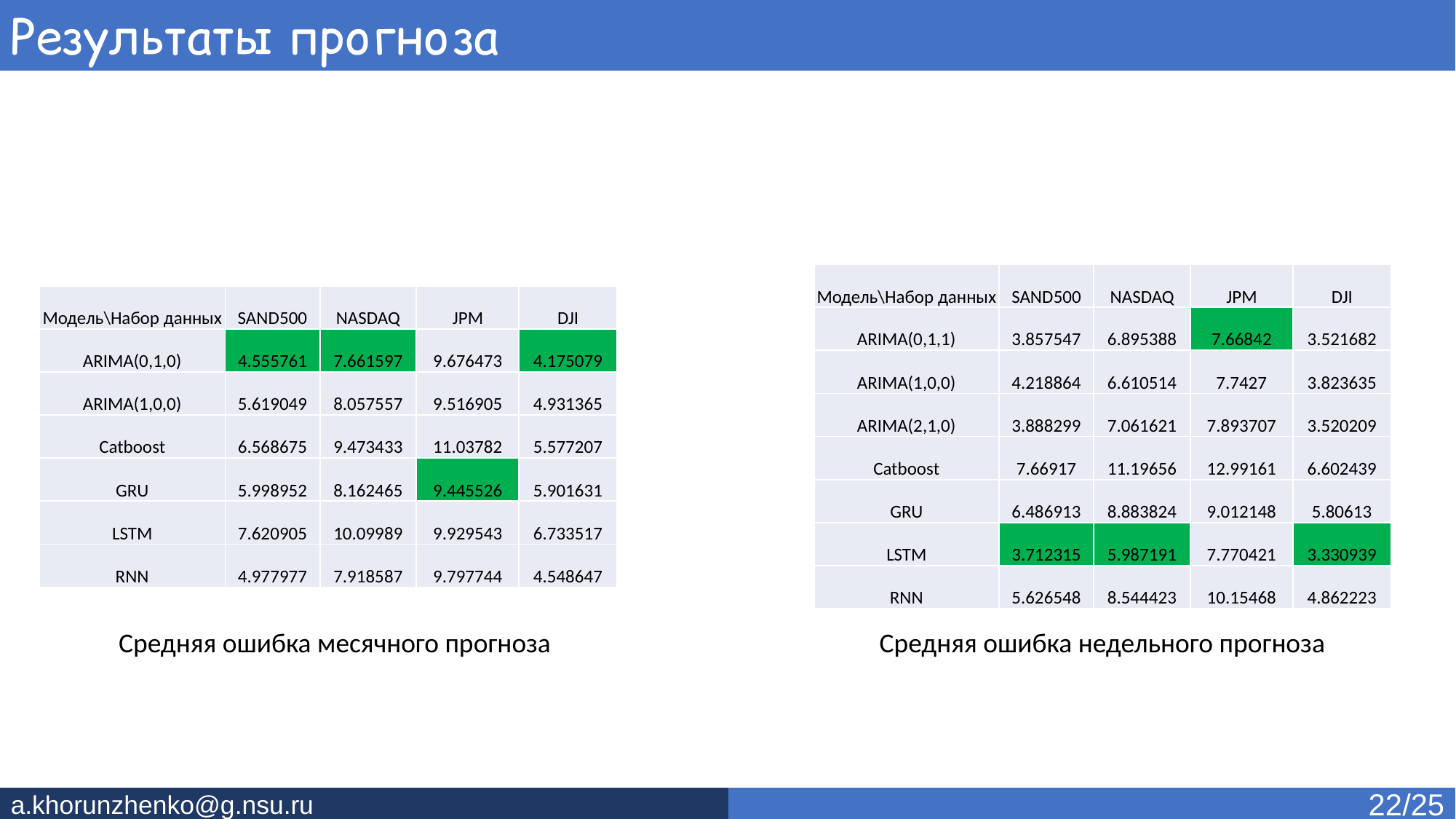

Результаты прогноза
| Модель\Набор данных | SAND500 | NASDAQ | JPM | DJI |
| --- | --- | --- | --- | --- |
| ARIMA(0,1,1) | 3.857547 | 6.895388 | 7.66842 | 3.521682 |
| ARIMA(1,0,0) | 4.218864 | 6.610514 | 7.7427 | 3.823635 |
| ARIMA(2,1,0) | 3.888299 | 7.061621 | 7.893707 | 3.520209 |
| Catboost | 7.66917 | 11.19656 | 12.99161 | 6.602439 |
| GRU | 6.486913 | 8.883824 | 9.012148 | 5.80613 |
| LSTM | 3.712315 | 5.987191 | 7.770421 | 3.330939 |
| RNN | 5.626548 | 8.544423 | 10.15468 | 4.862223 |
| Модель\Набор данных | SAND500 | NASDAQ | JPM | DJI |
| --- | --- | --- | --- | --- |
| ARIMA(0,1,1) | 3.857547 | 6.895388 | 7.66842 | 3.521682 |
| ARIMA(1,0,0) | 4.218864 | 6.610514 | 7.7427 | 3.823635 |
| ARIMA(2,1,0) | 3.888299 | 7.061621 | 7.893707 | 3.520209 |
| Catboost | 7.66917 | 11.19656 | 12.99161 | 6.602439 |
| GRU | 6.486913 | 8.883824 | 9.012148 | 5.80613 |
| LSTM | 3.712315 | 5.987191 | 7.770421 | 3.330939 |
| RNN | 5.626548 | 8.544423 | 10.15468 | 4.862223 |
| Модель\Набор данных | SAND500 | NASDAQ | JPM | DJI |
| --- | --- | --- | --- | --- |
| ARIMA(0,1,0) | 4.555761 | 7.661597 | 9.676473 | 4.175079 |
| ARIMA(1,0,0) | 5.619049 | 8.057557 | 9.516905 | 4.931365 |
| Catboost | 6.568675 | 9.473433 | 11.03782 | 5.577207 |
| GRU | 5.998952 | 8.162465 | 9.445526 | 5.901631 |
| LSTM | 7.620905 | 10.09989 | 9.929543 | 6.733517 |
| RNN | 4.977977 | 7.918587 | 9.797744 | 4.548647 |
| Модель\Набор данных | SAND500 | NASDAQ | JPM | DJI |
| --- | --- | --- | --- | --- |
| ARIMA(0,1,0) | 4.555761 | 7.661597 | 9.676473 | 4.175079 |
| ARIMA(1,0,0) | 5.619049 | 8.057557 | 9.516905 | 4.931365 |
| Catboost | 6.568675 | 9.473433 | 11.03782 | 5.577207 |
| GRU | 5.998952 | 8.162465 | 9.445526 | 5.901631 |
| LSTM | 7.620905 | 10.09989 | 9.929543 | 6.733517 |
| RNN | 4.977977 | 7.918587 | 9.797744 | 4.548647 |
Средняя ошибка месячного прогноза
Средняя ошибка недельного прогноза
a.khorunzhenko@g.nsu.ru
22/25